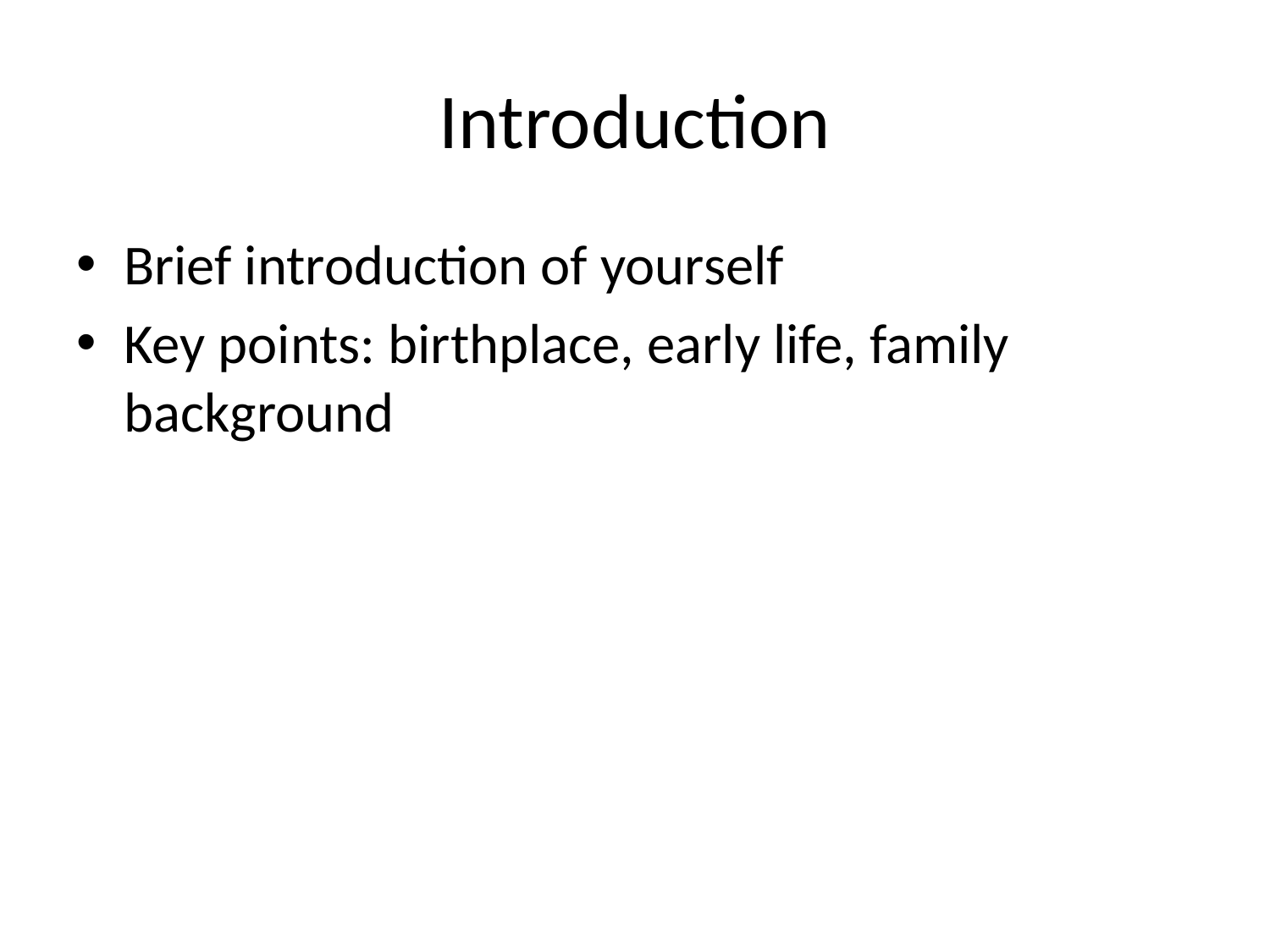

# Introduction
Brief introduction of yourself
Key points: birthplace, early life, family background